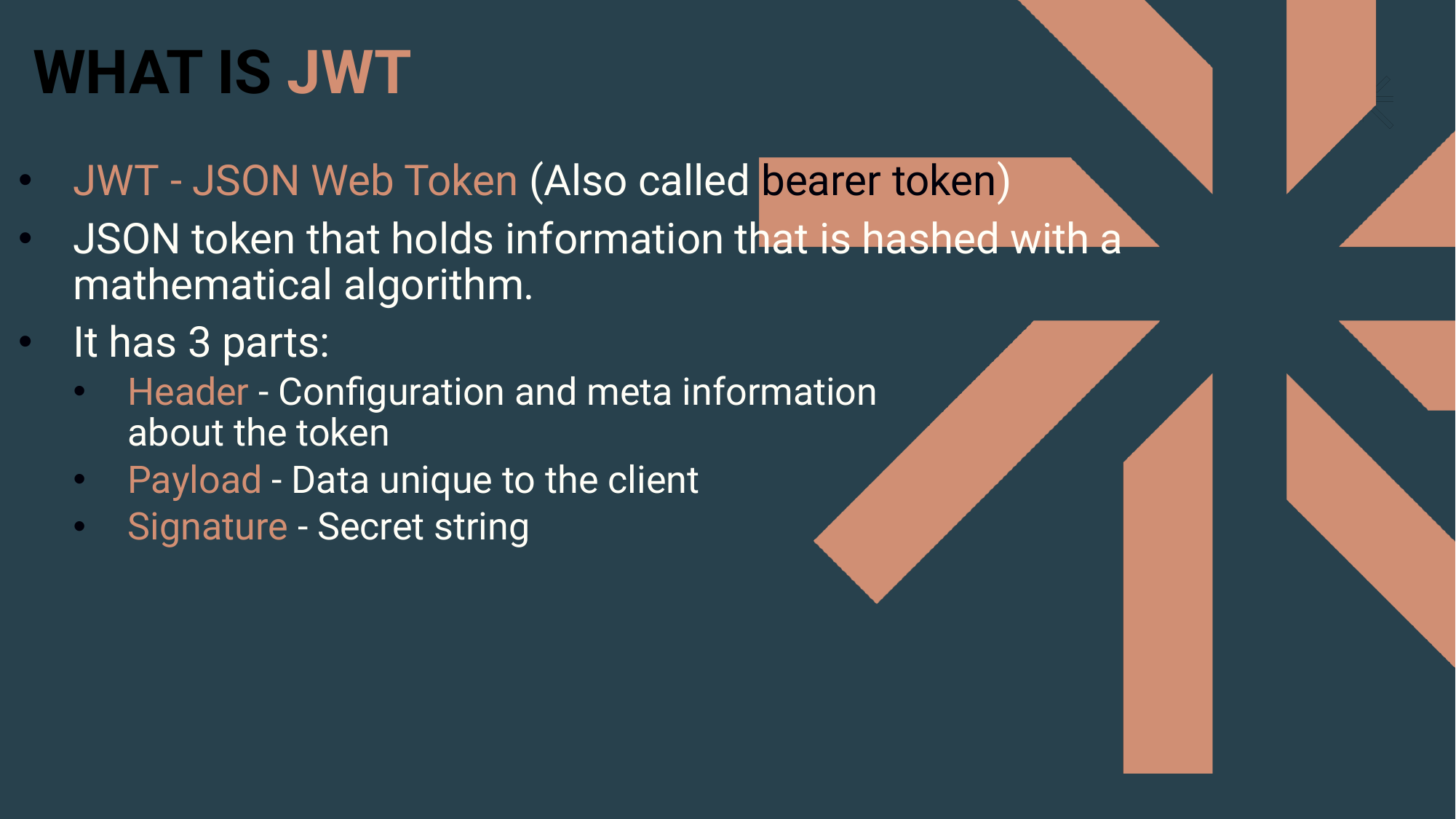

# WHAT IS JWT
JWT - JSON Web Token (Also called bearer token)
JSON token that holds information that is hashed with a mathematical algorithm.
It has 3 parts:
Header - Configuration and meta information
about the token
Payload - Data unique to the client
Signature - Secret string